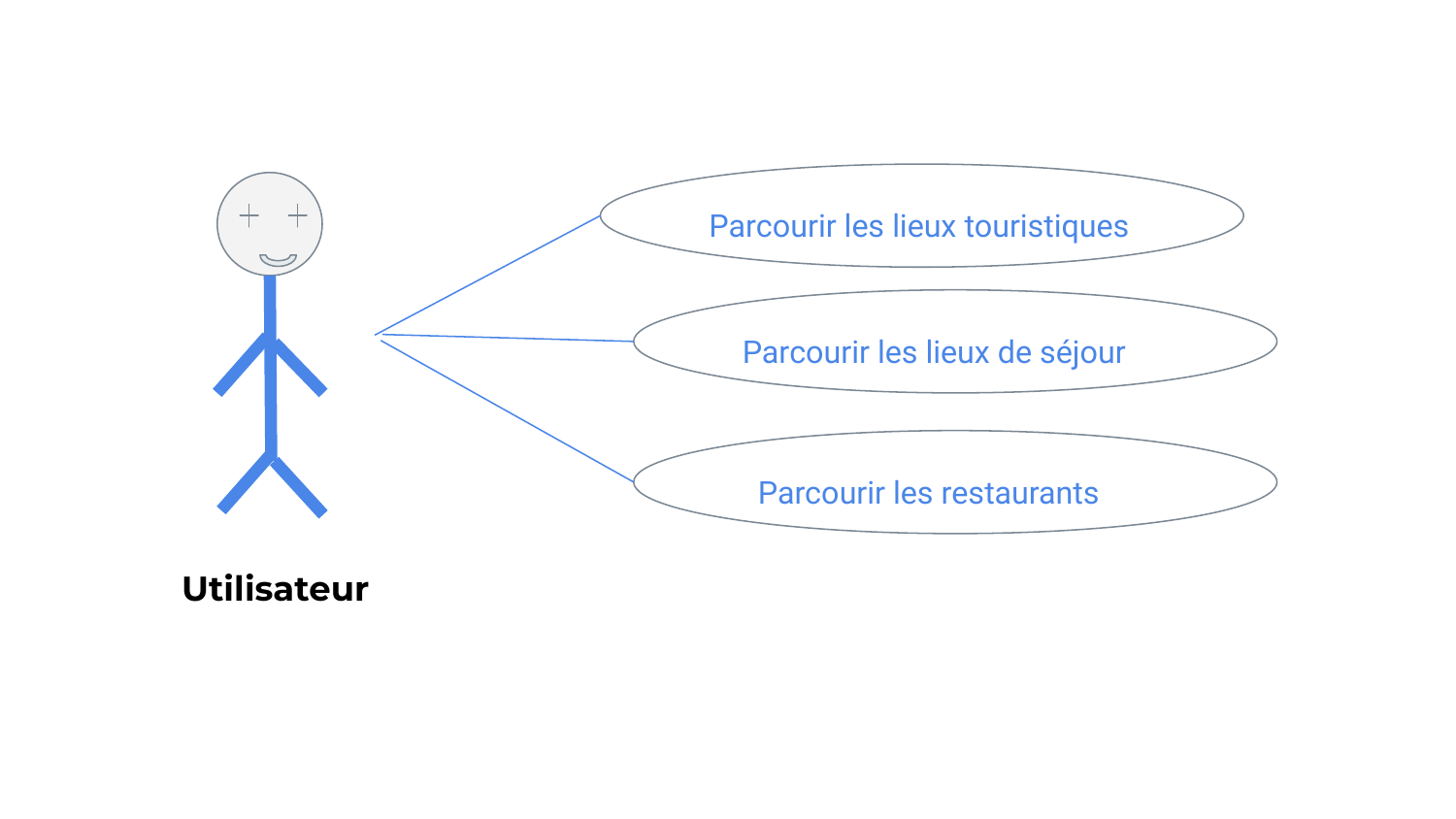

Parcourir les lieux touristiques

Parcourir les lieux de séjour
  Parcourir les restaurants
Utilisateur